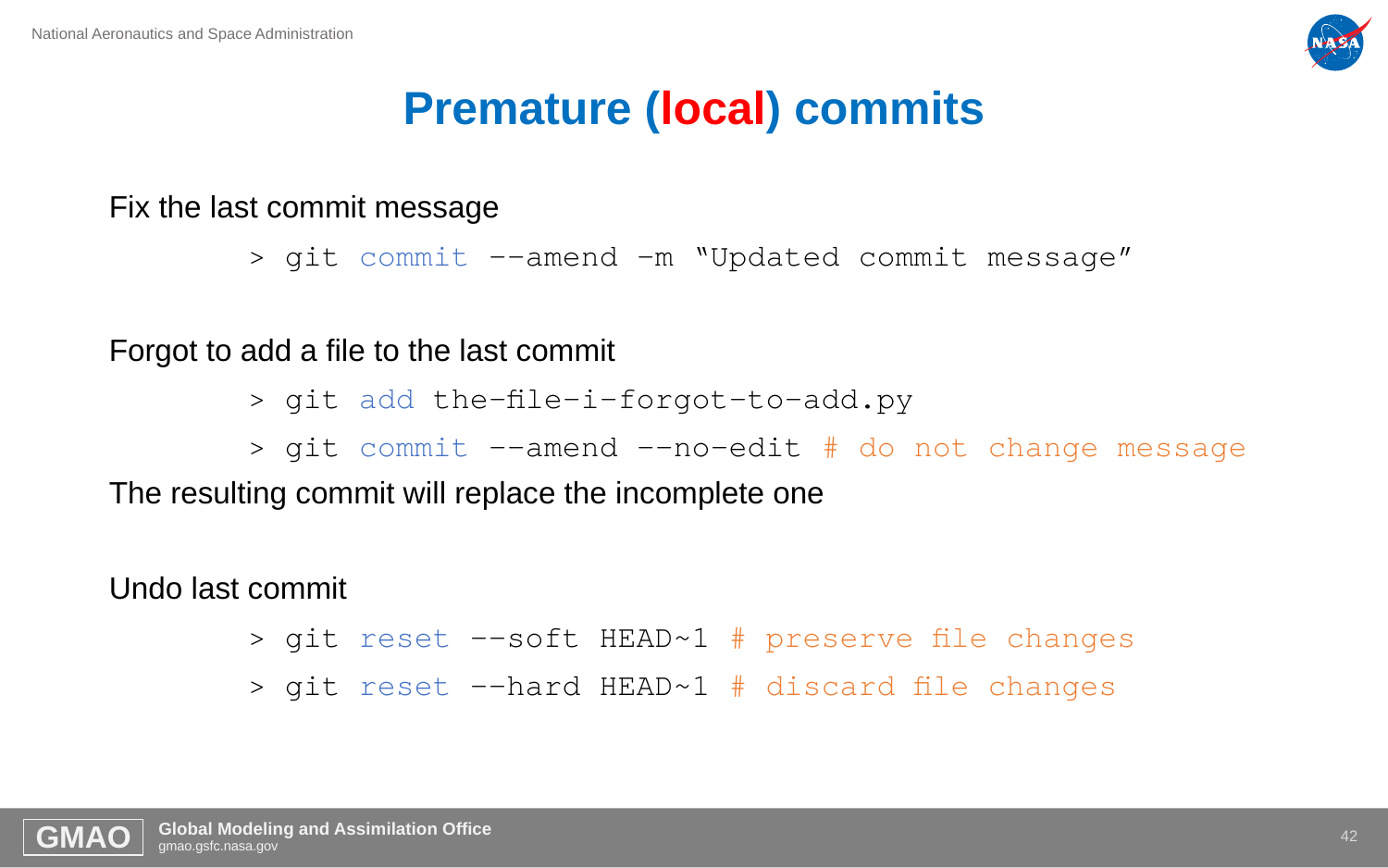

Premature (local) commits
Fix the last commit message
	> git commit --amend -m “Updated commit message”

Forgot to add a file to the last commit
	> git add the-file-i-forgot-to-add.py
	> git commit --amend --no-edit # do not change message
The resulting commit will replace the incomplete one

Undo last commit
	> git reset --soft HEAD~1 # preserve file changes
	> git reset --hard HEAD~1 # discard file changes
42